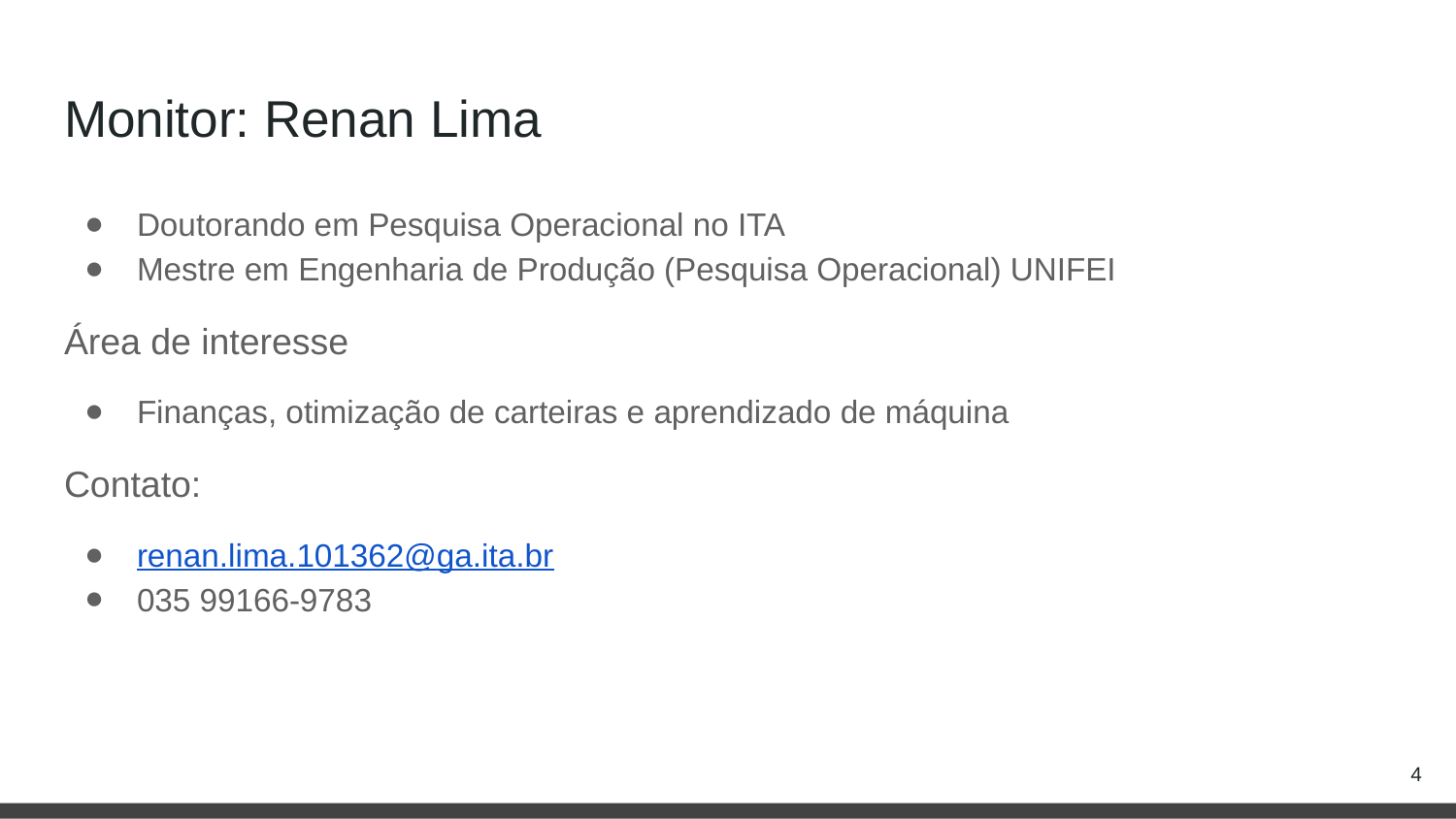

# Monitor: Renan Lima
Doutorando em Pesquisa Operacional no ITA
Mestre em Engenharia de Produção (Pesquisa Operacional) UNIFEI
Área de interesse
Finanças, otimização de carteiras e aprendizado de máquina
Contato:
renan.lima.101362@ga.ita.br
035 99166-9783

4